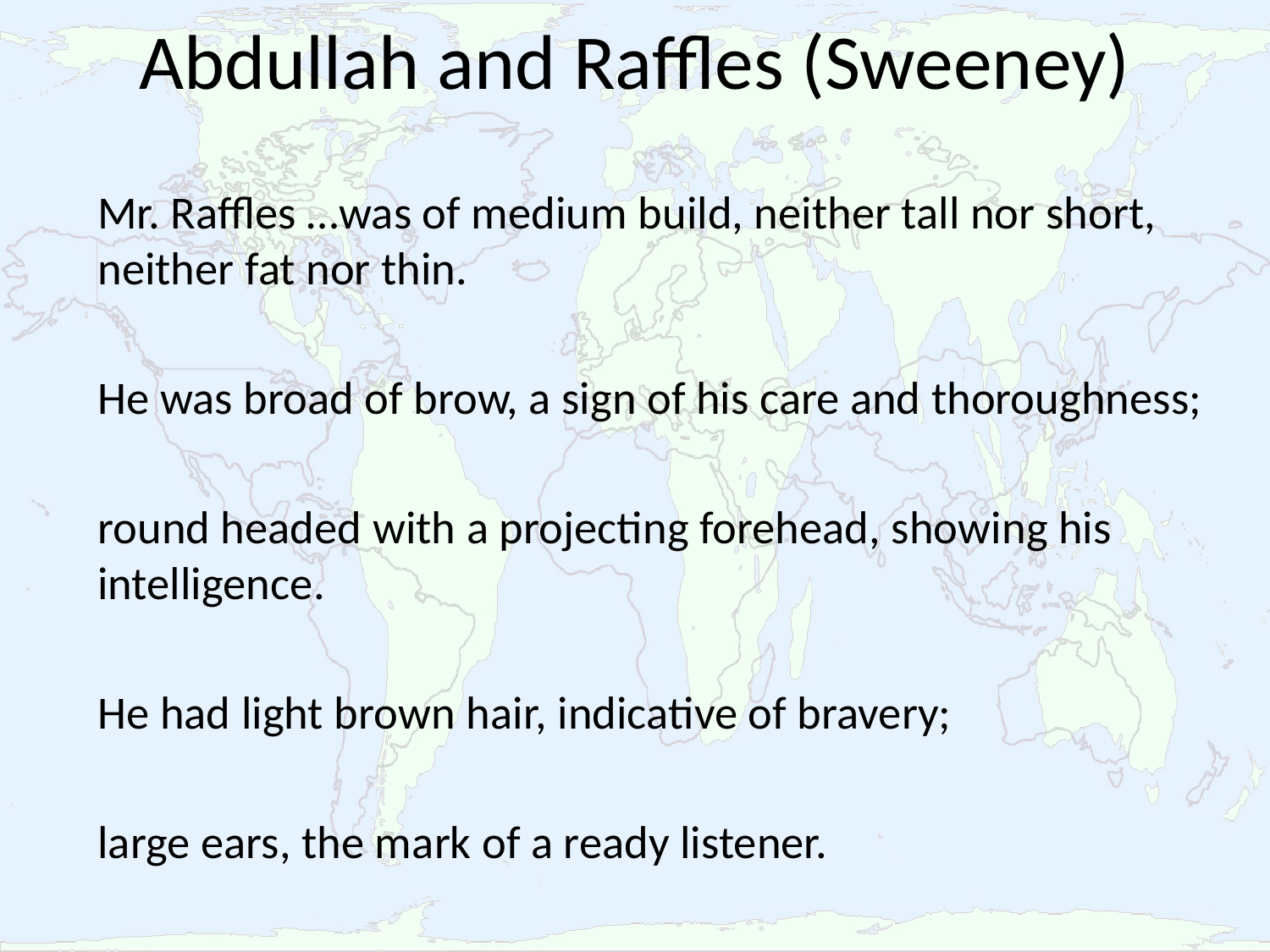

# Abdullah and Raffles (Sweeney)
Mr. Raffles …was of medium build, neither tall nor short, neither fat nor thin.

He was broad of brow, a sign of his care and thoroughness;

round headed with a projecting forehead, showing his intelligence.

He had light brown hair, indicative of bravery;

large ears, the mark of a ready listener.